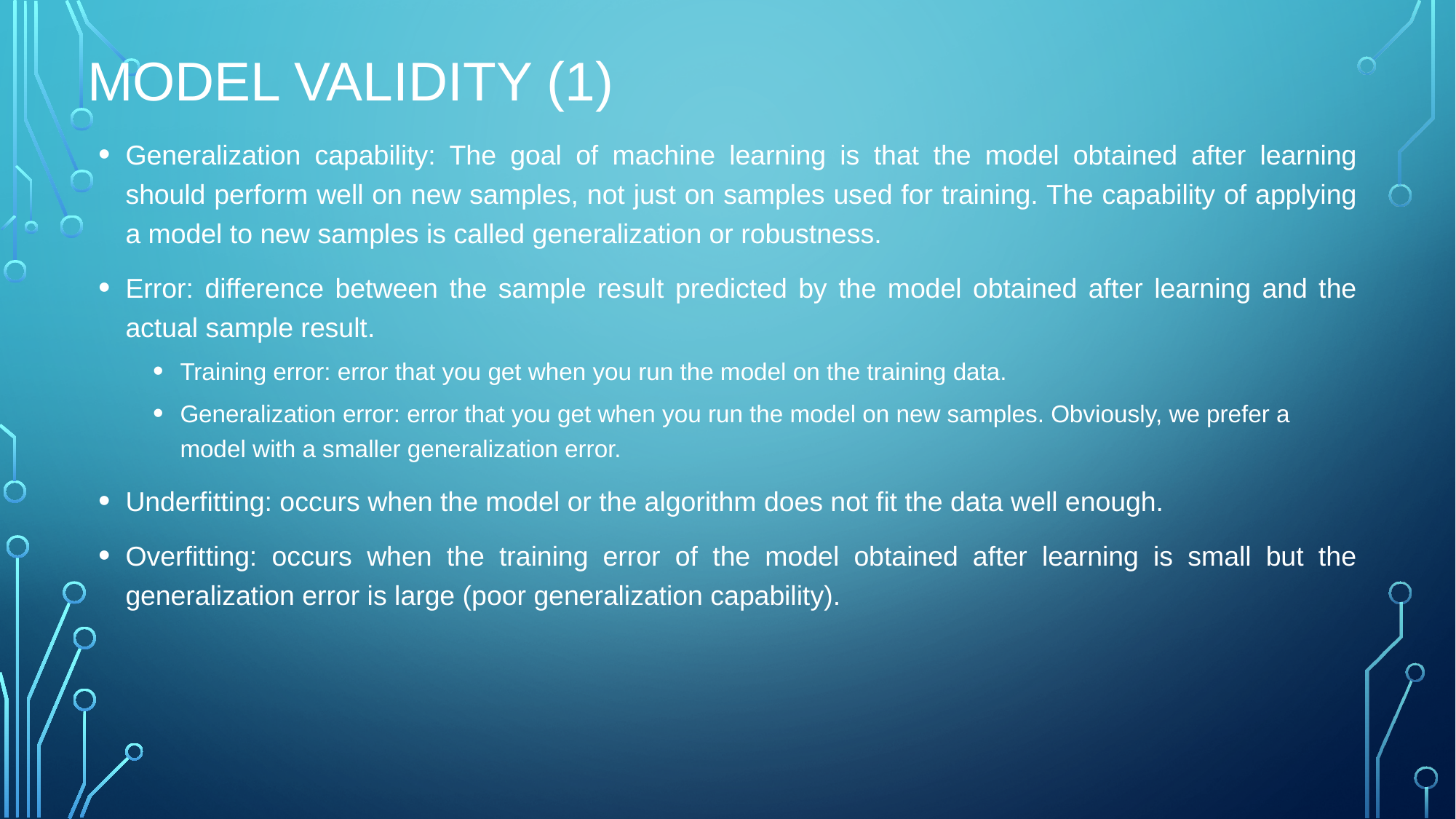

# Model Validity (1)
Generalization capability: The goal of machine learning is that the model obtained after learning should perform well on new samples, not just on samples used for training. The capability of applying a model to new samples is called generalization or robustness.
Error: difference between the sample result predicted by the model obtained after learning and the actual sample result.
Training error: error that you get when you run the model on the training data.
Generalization error: error that you get when you run the model on new samples. Obviously, we prefer a model with a smaller generalization error.
Underfitting: occurs when the model or the algorithm does not fit the data well enough.
Overfitting: occurs when the training error of the model obtained after learning is small but the generalization error is large (poor generalization capability).